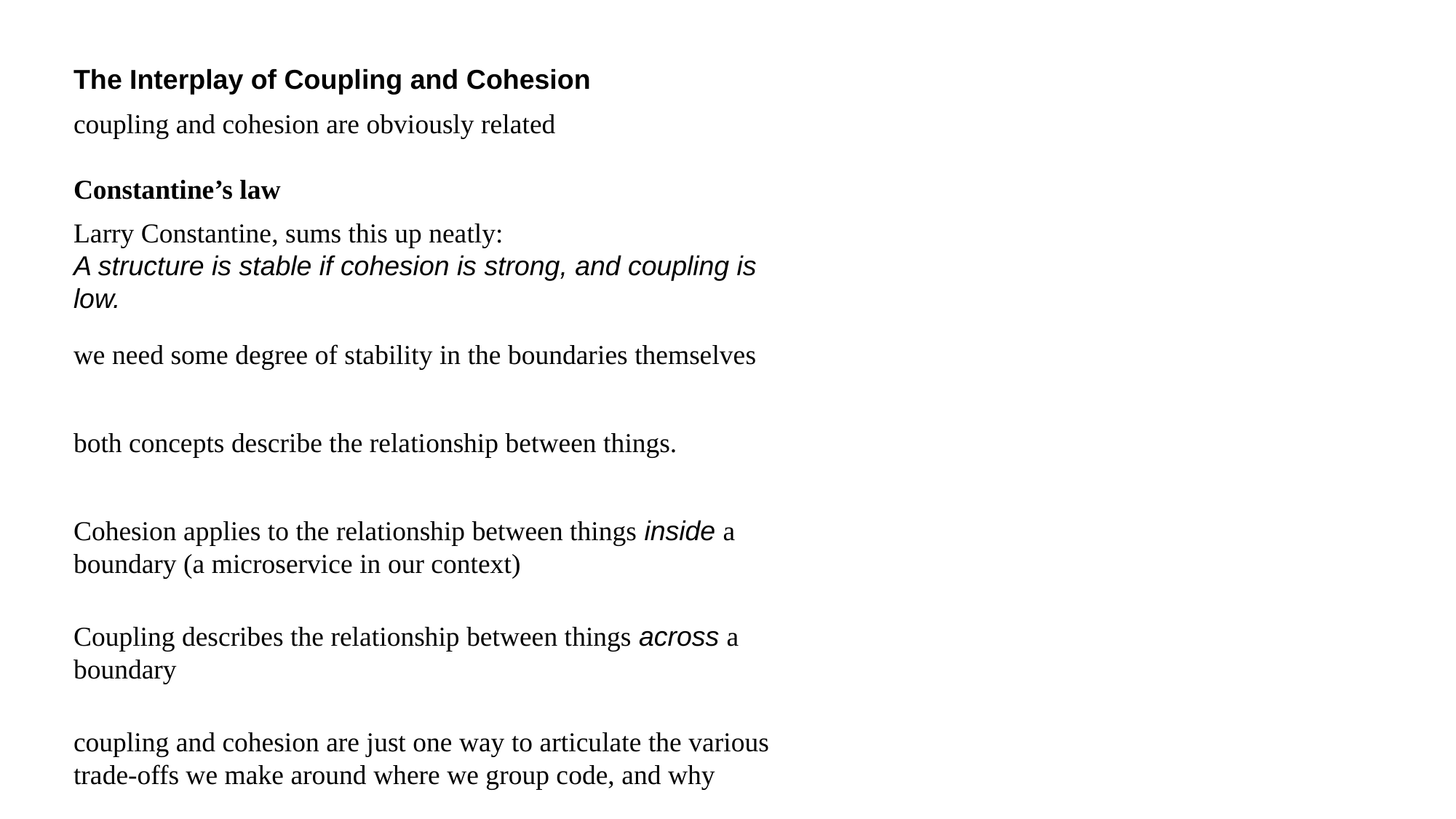

The Interplay of Coupling and Cohesion
coupling and cohesion are obviously related
Constantine’s law
Larry Constantine, sums this up neatly:
A structure is stable if cohesion is strong, and coupling is low.
we need some degree of stability in the boundaries themselves
both concepts describe the relationship between things.
Cohesion applies to the relationship between things inside a boundary (a microservice in our context)
Coupling describes the relationship between things across a boundary
coupling and cohesion are just one way to articulate the various trade-offs we make around where we group code, and why